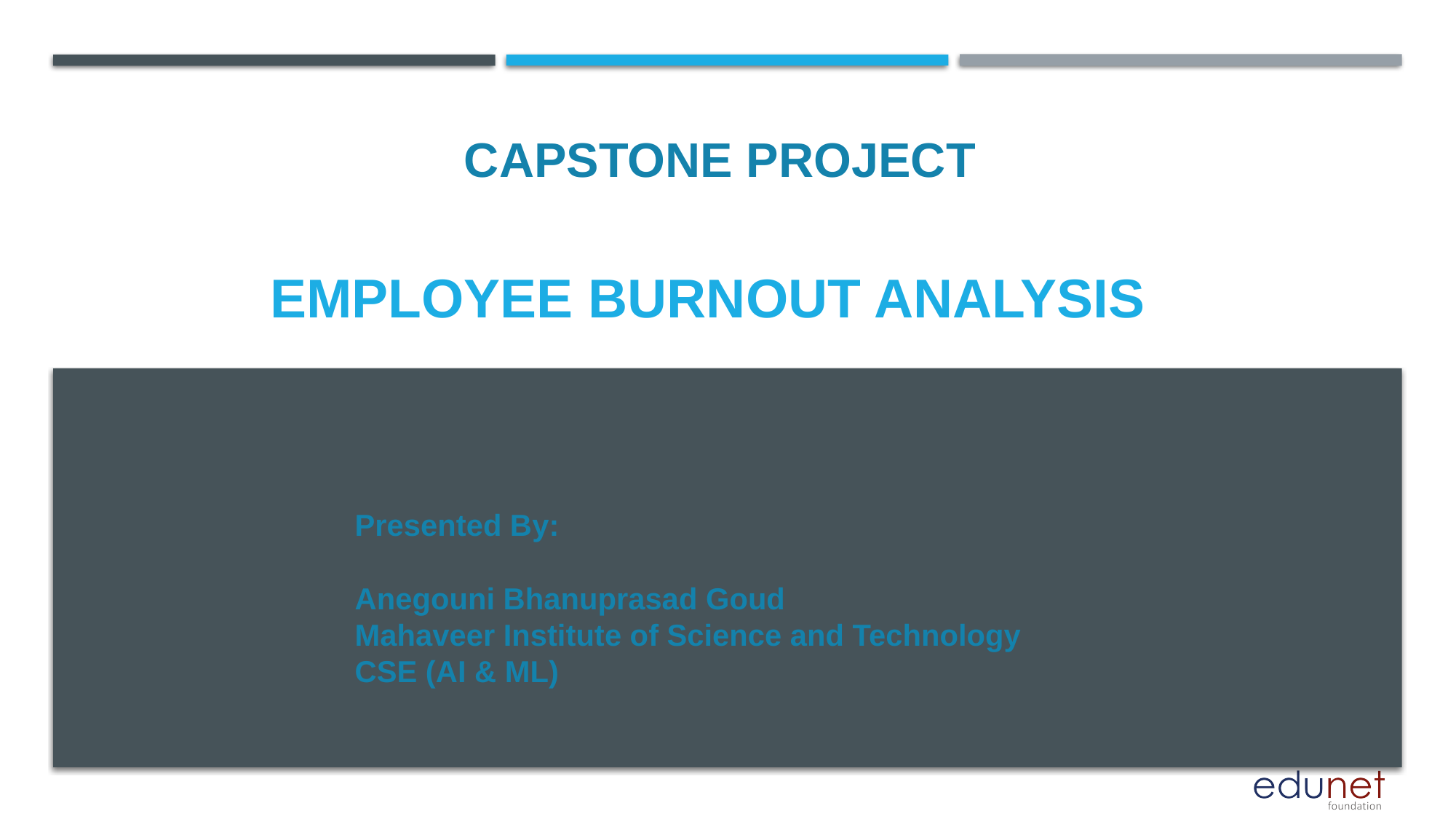

CAPSTONE PROJECT
# Employee burnout ANALYSIS
Presented By:

Anegouni Bhanuprasad Goud
Mahaveer Institute of Science and Technology
CSE (AI & ML)